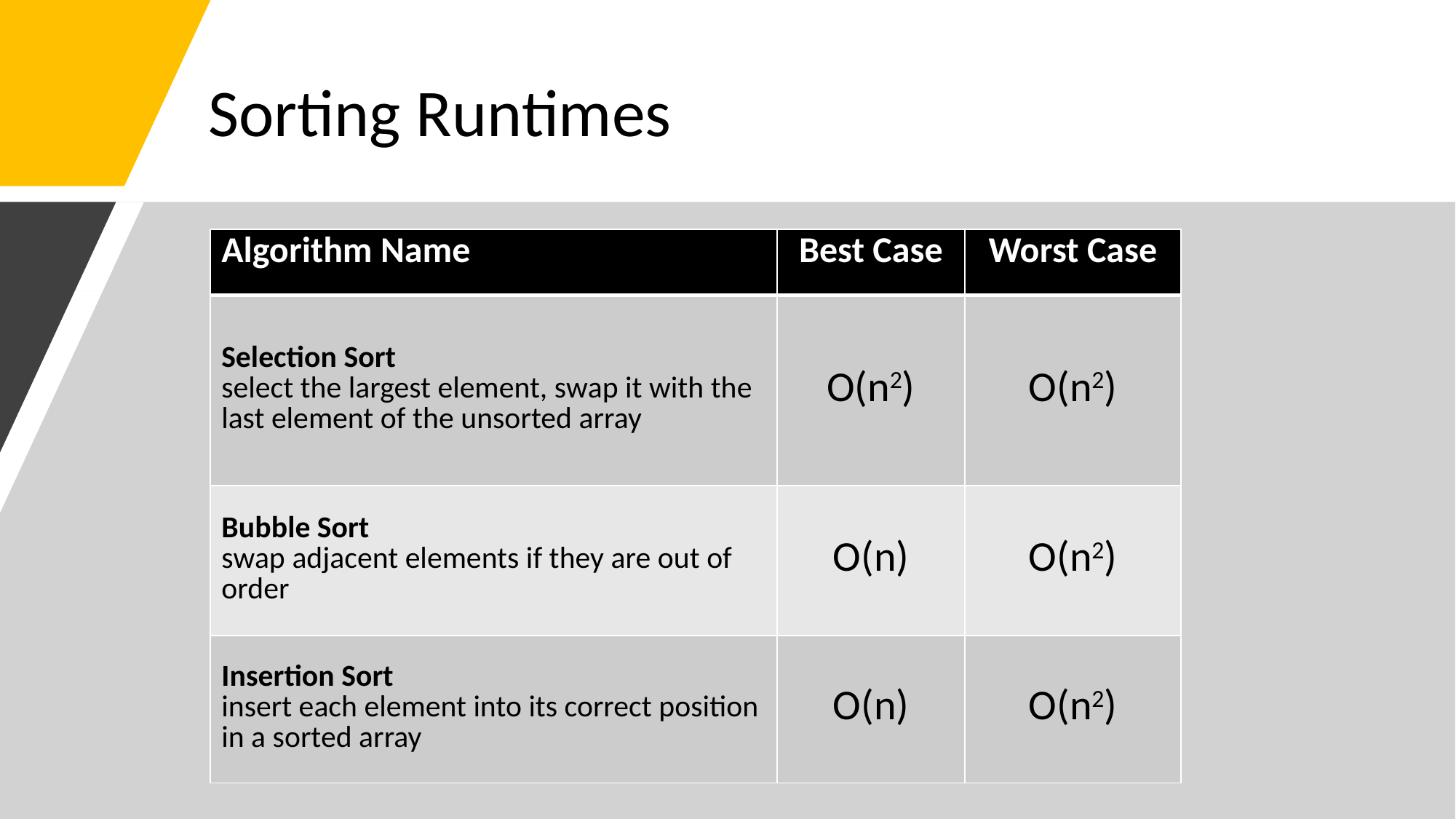

# Sorting Runtimes

| Algorithm Name | Best Case | Worst Case |
| --- | --- | --- |
| Selection Sort select the largest element, swap it with the last element of the unsorted array | O(n2) | O(n2) |
| Bubble Sort swap adjacent elements if they are out of order | O(n) | O(n2) |
| Insertion Sort insert each element into its correct position in a sorted array | O(n) | O(n2) |